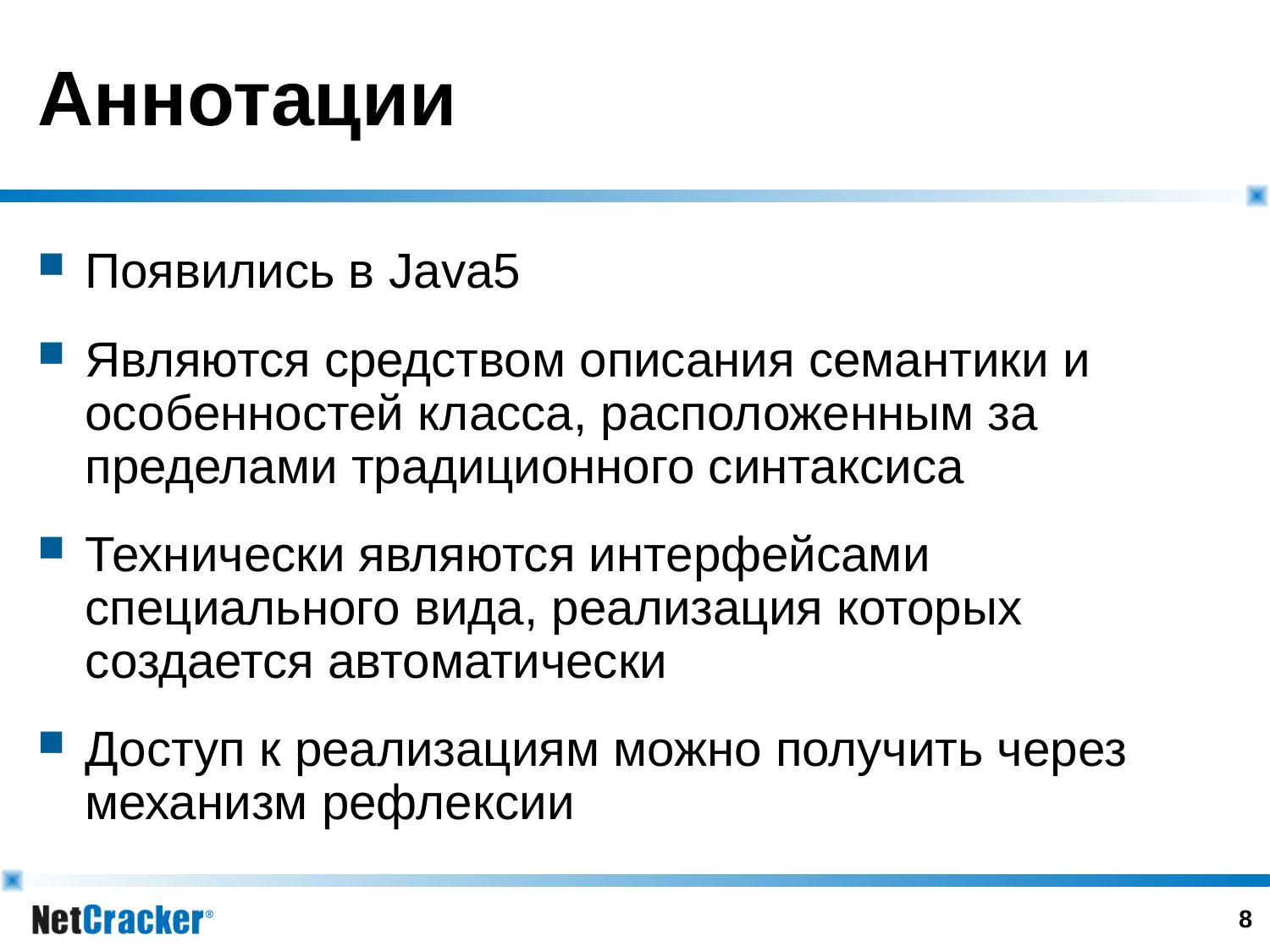

# Аннотации
Появились в Java5
Являются средством описания семантики и особенностей класса, расположенным за пределами традиционного синтаксиса
Технически являются интерфейсами специального вида, реализация которых создается автоматически
Доступ к реализациям можно получить через механизм рефлексии
8